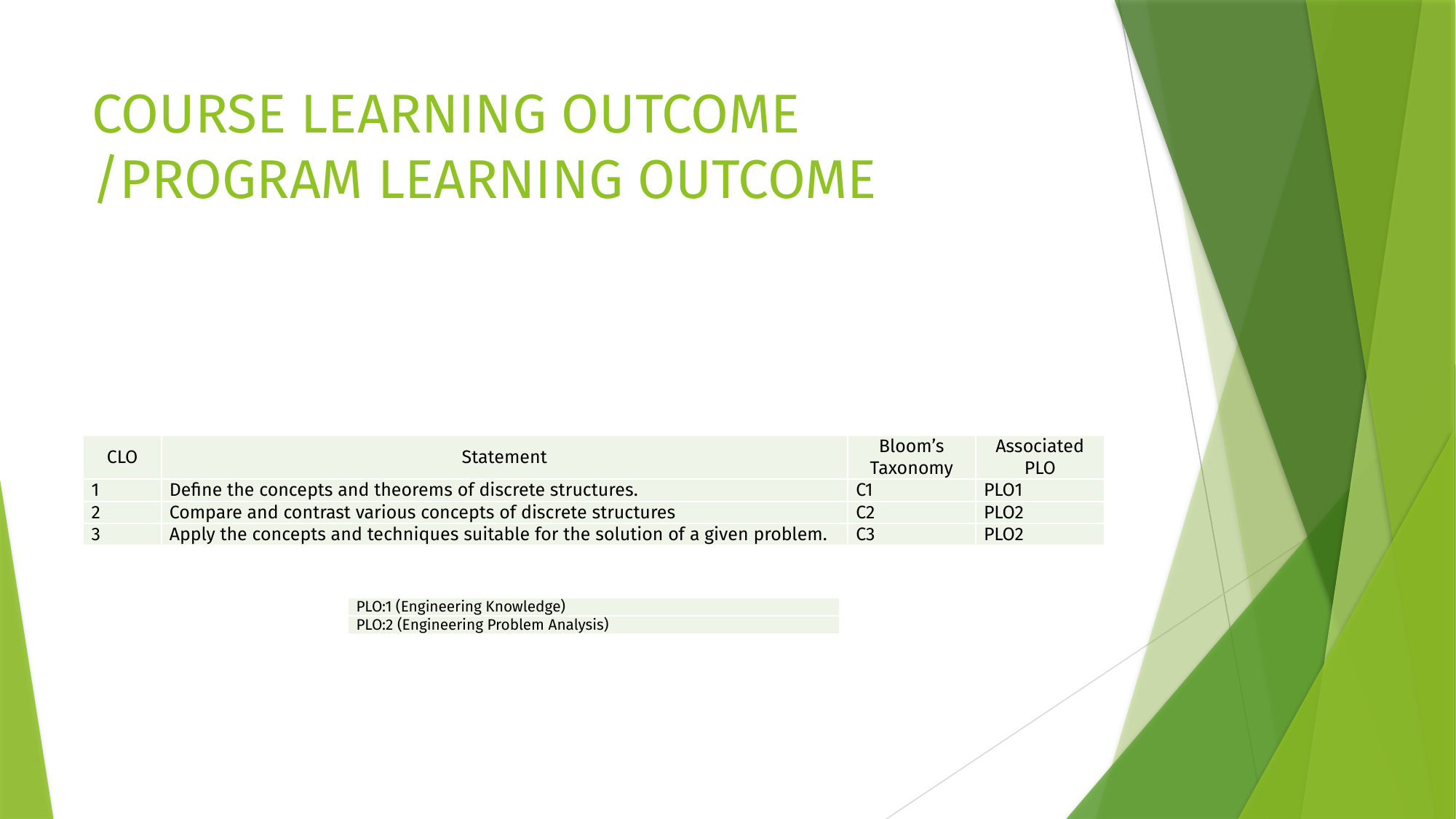

# COURSE LEARNING OUTCOME /PROGRAM LEARNING OUTCOME
| CLO | Statement | Bloom’s Taxonomy | Associated PLO |
| --- | --- | --- | --- |
| 1 | Define the concepts and theorems of discrete structures. | C1 | PLO1 |
| 2 | Compare and contrast various concepts of discrete structures | C2 | PLO2 |
| 3 | Apply the concepts and techniques suitable for the solution of a given problem. | C3 | PLO2 |
| PLO:1 (Engineering Knowledge) |
| --- |
| PLO:2 (Engineering Problem Analysis) |